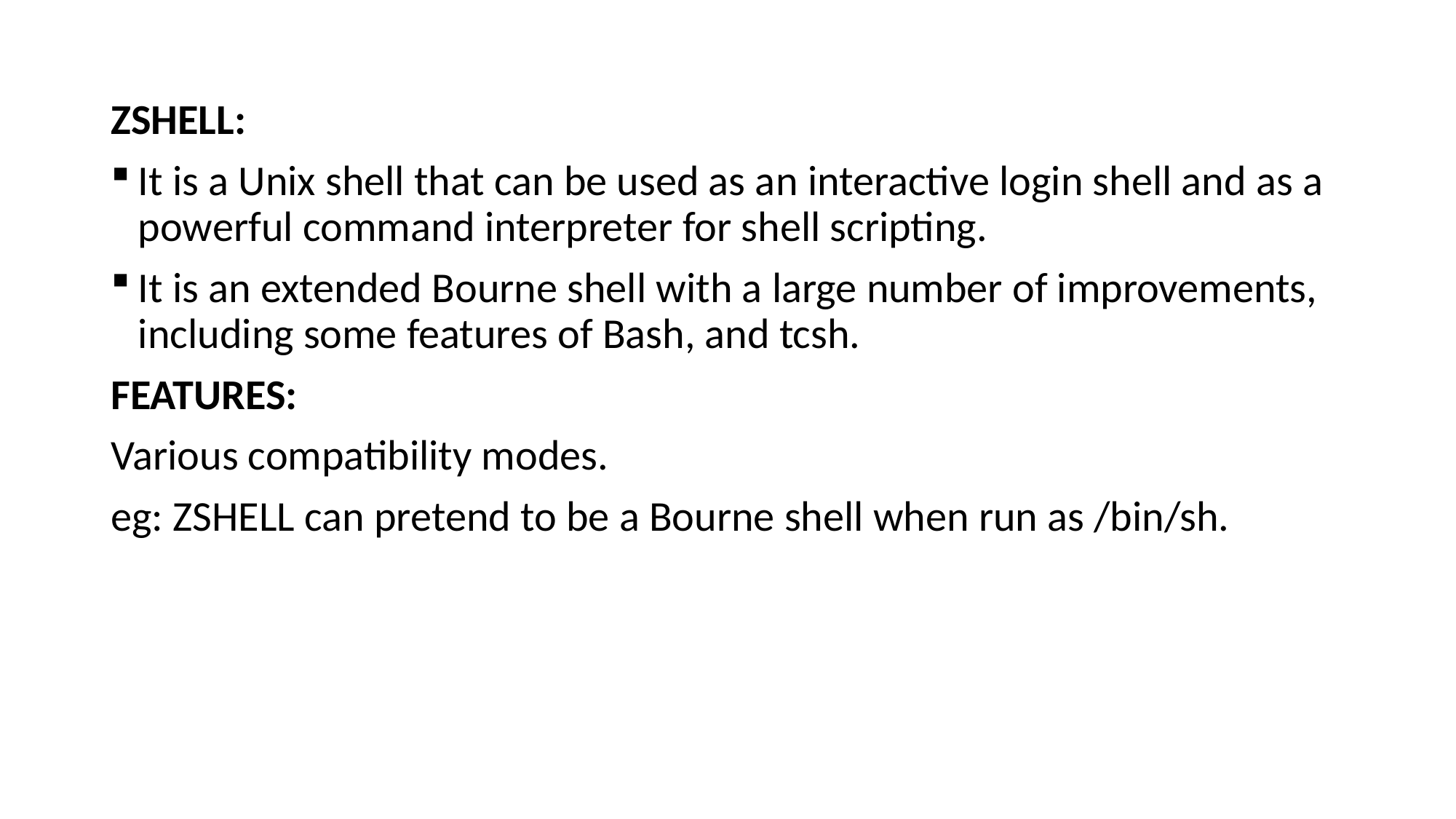

ZSHELL:
It is a Unix shell that can be used as an interactive login shell and as a powerful command interpreter for shell scripting.
It is an extended Bourne shell with a large number of improvements, including some features of Bash, and tcsh.
FEATURES:
Various compatibility modes.
eg: ZSHELL can pretend to be a Bourne shell when run as /bin/sh.